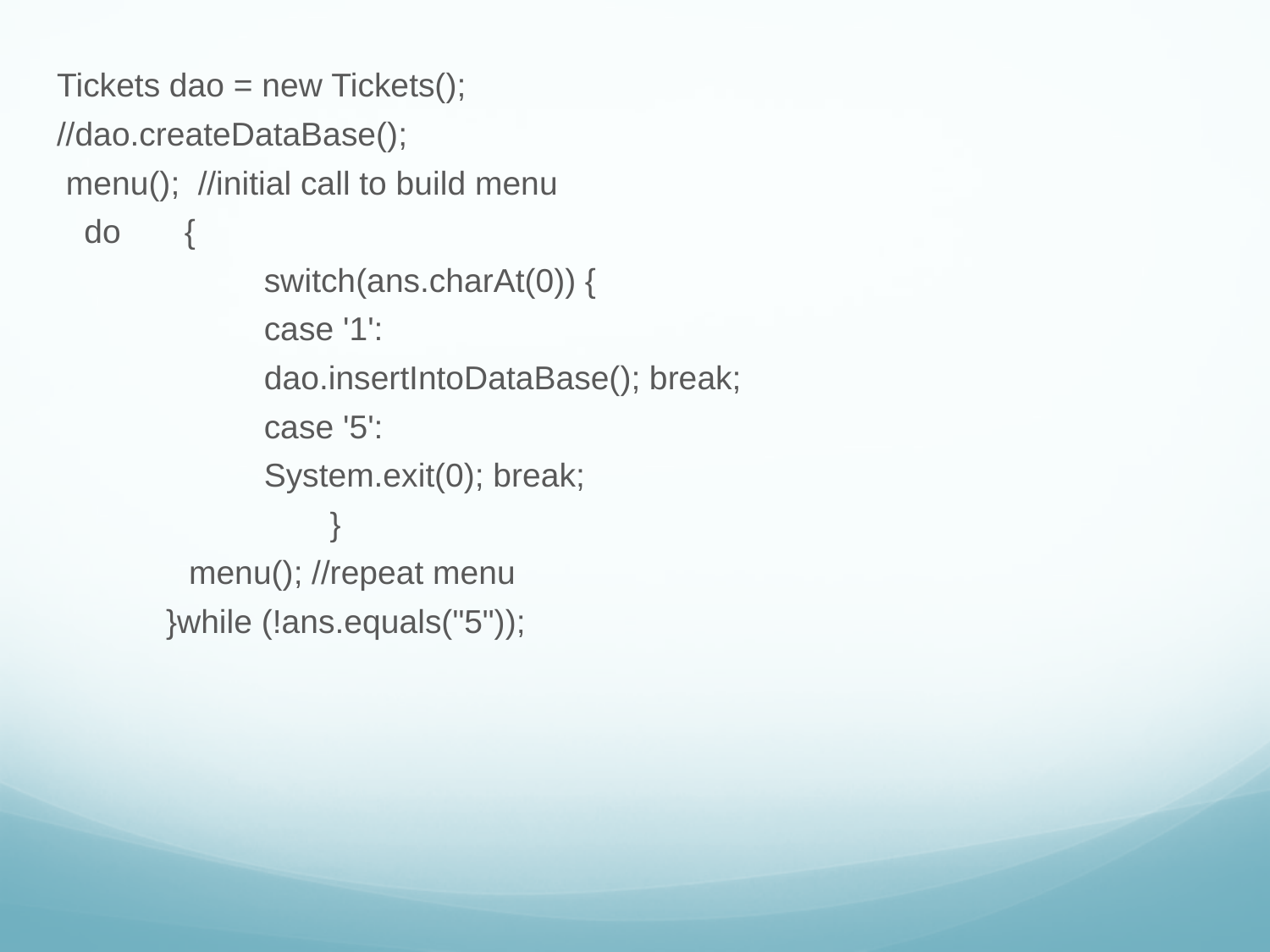

Tickets dao = new Tickets();
//dao.createDataBase();
 menu();  //initial call to build menu
   do       {
                   	 switch(ans.charAt(0)) {
                    	 case '1':
                    		 dao.insertIntoDataBase(); break;
                    	 case '5':
                    		 System.exit(0); break;
                              }
            	menu(); //repeat menu
            }while (!ans.equals("5"));